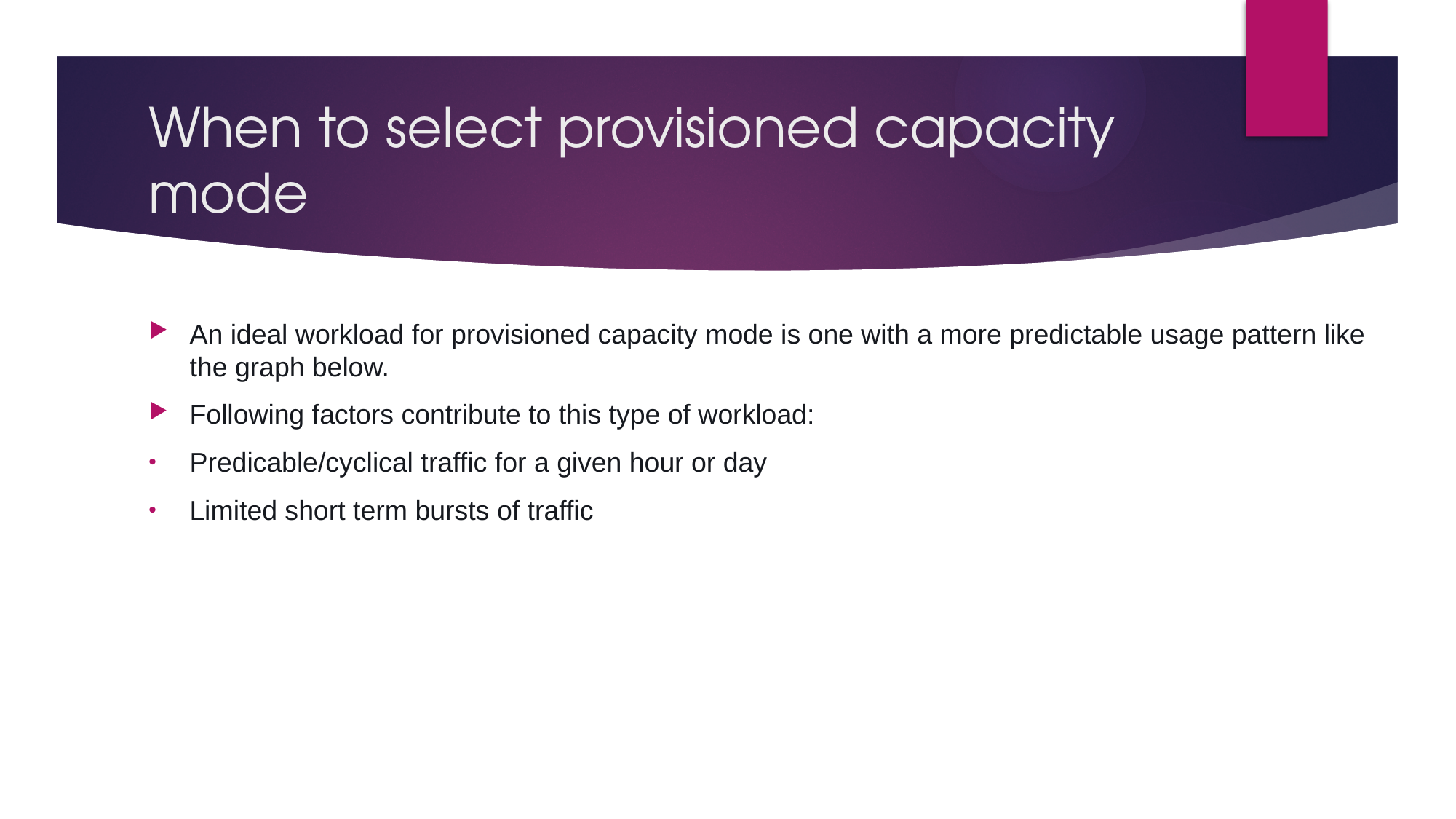

# When to select provisioned capacity mode
An ideal workload for provisioned capacity mode is one with a more predictable usage pattern like the graph below.
Following factors contribute to this type of workload:
Predicable/cyclical traffic for a given hour or day
Limited short term bursts of traffic